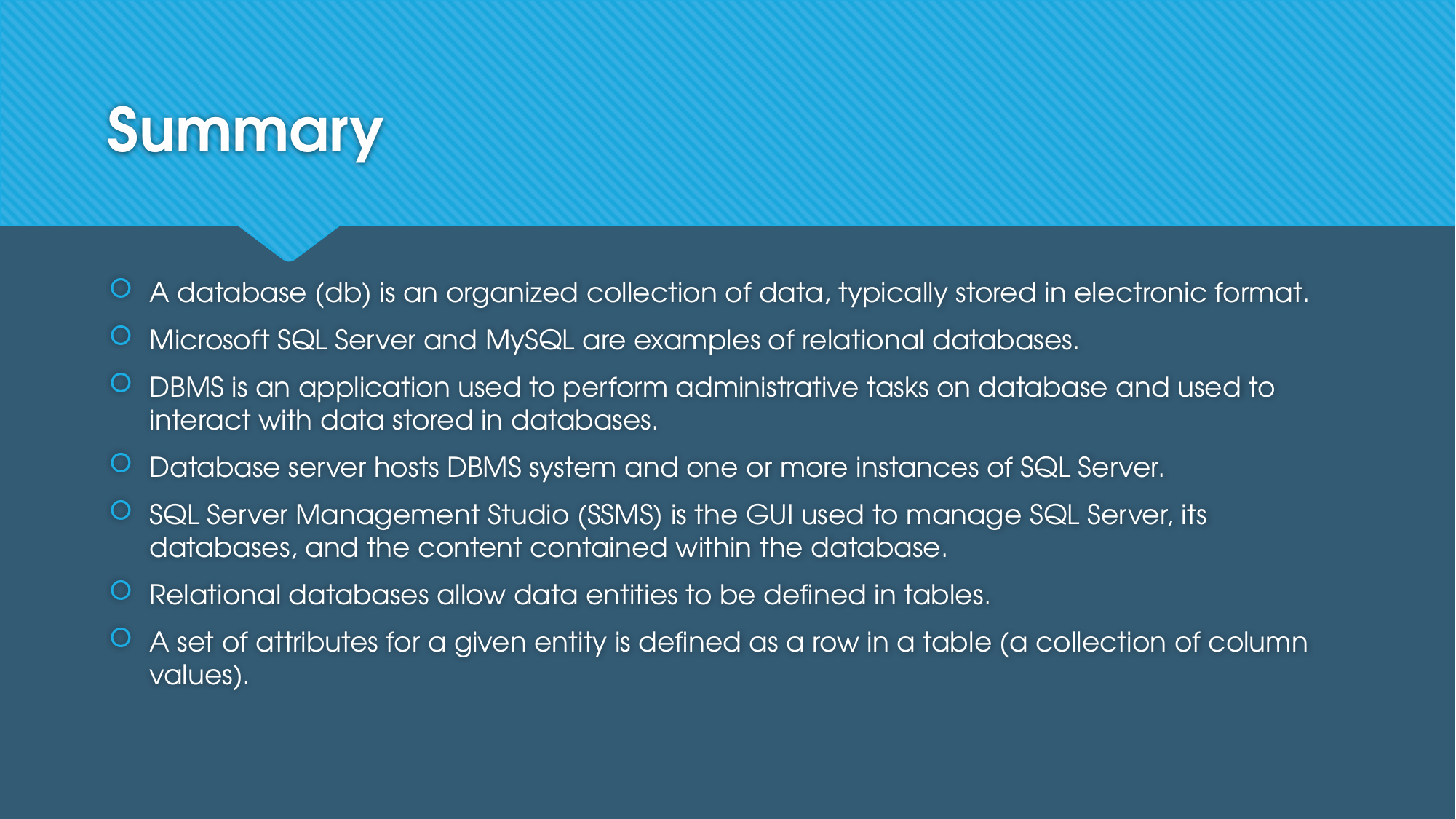

# Summary
A database (db) is an organized collection of data, typically stored in electronic format.
Microsoft SQL Server and MySQL are examples of relational databases.
DBMS is an application used to perform administrative tasks on database and used to interact with data stored in databases.
Database server hosts DBMS system and one or more instances of SQL Server.
SQL Server Management Studio (SSMS) is the GUI used to manage SQL Server, its databases, and the content contained within the database.
Relational databases allow data entities to be defined in tables.
A set of attributes for a given entity is defined as a row in a table (a collection of column values).